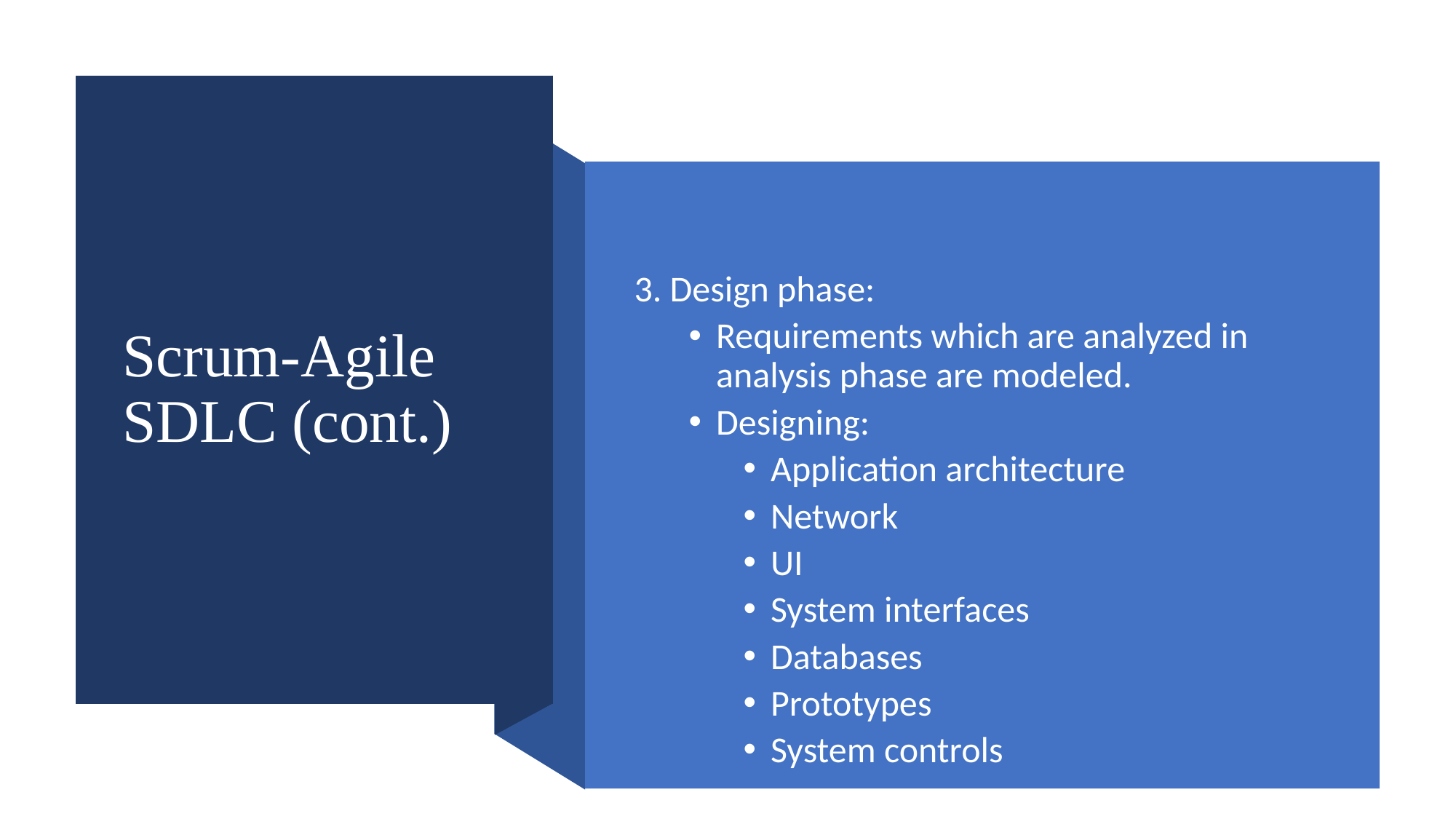

# Scrum-Agile SDLC (cont.)

3. Design phase:
Requirements which are analyzed in analysis phase are modeled.
Designing:
Application architecture
Network
UI
System interfaces
Databases
Prototypes
System controls